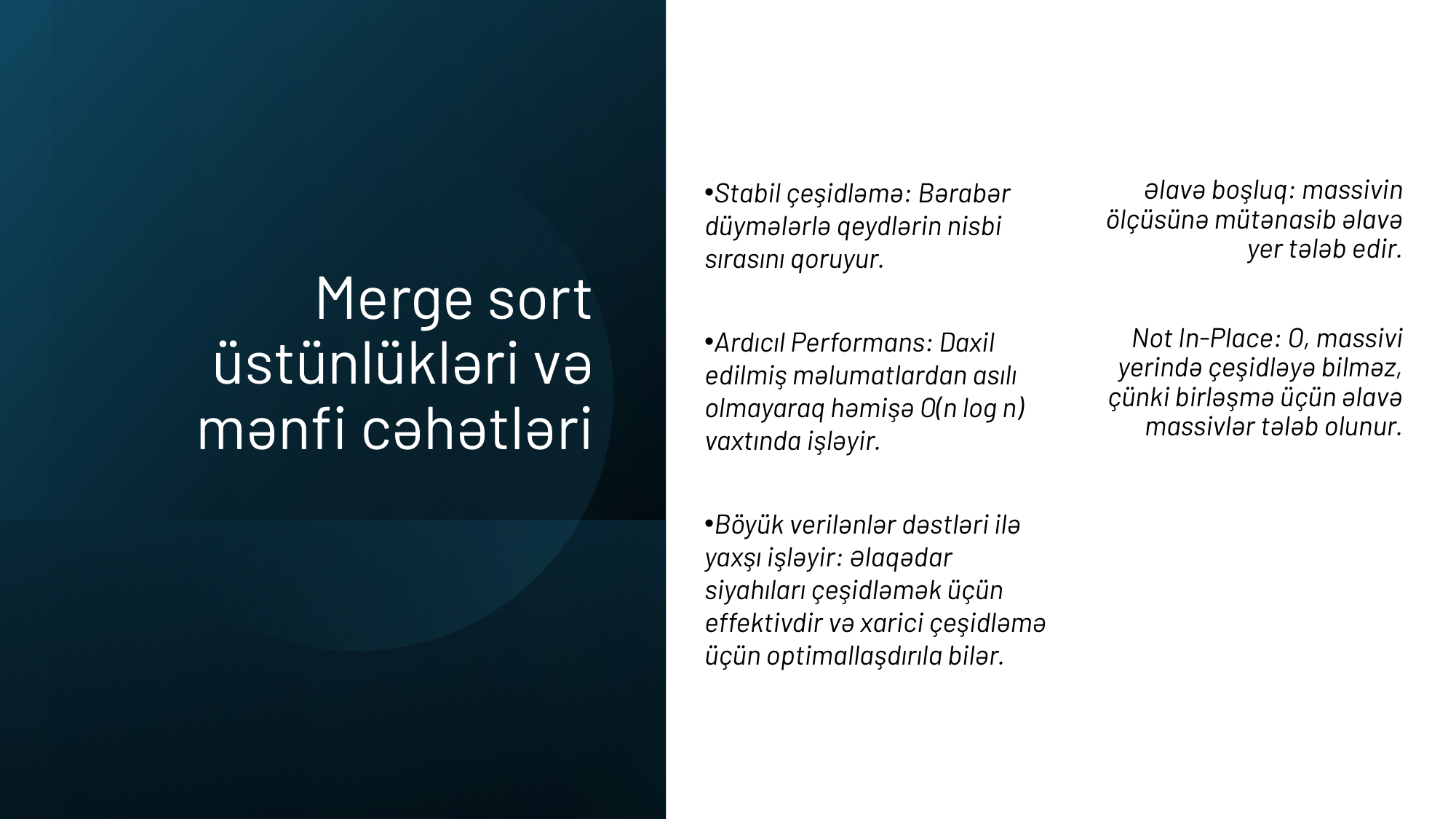

# Merge sort üstünlükləri və mənfi cəhətləri

Stabil çeşidləmə: Bərabər düymələrlə qeydlərin nisbi sırasını qoruyur.

Ardıcıl Performans: Daxil edilmiş məlumatlardan asılı olmayaraq həmişə O(n log n) vaxtında işləyir.

Böyük verilənlər dəstləri ilə yaxşı işləyir: Əlaqədar siyahıları çeşidləmək üçün effektivdir və xarici çeşidləmə üçün optimallaşdırıla bilər.
Əlavə boşluq: massivin ölçüsünə mütənasib əlavə yer tələb edir.

Not In-Place: O, massivi yerində çeşidləyə bilməz, çünki birləşmə üçün əlavə massivlər tələb olunur.